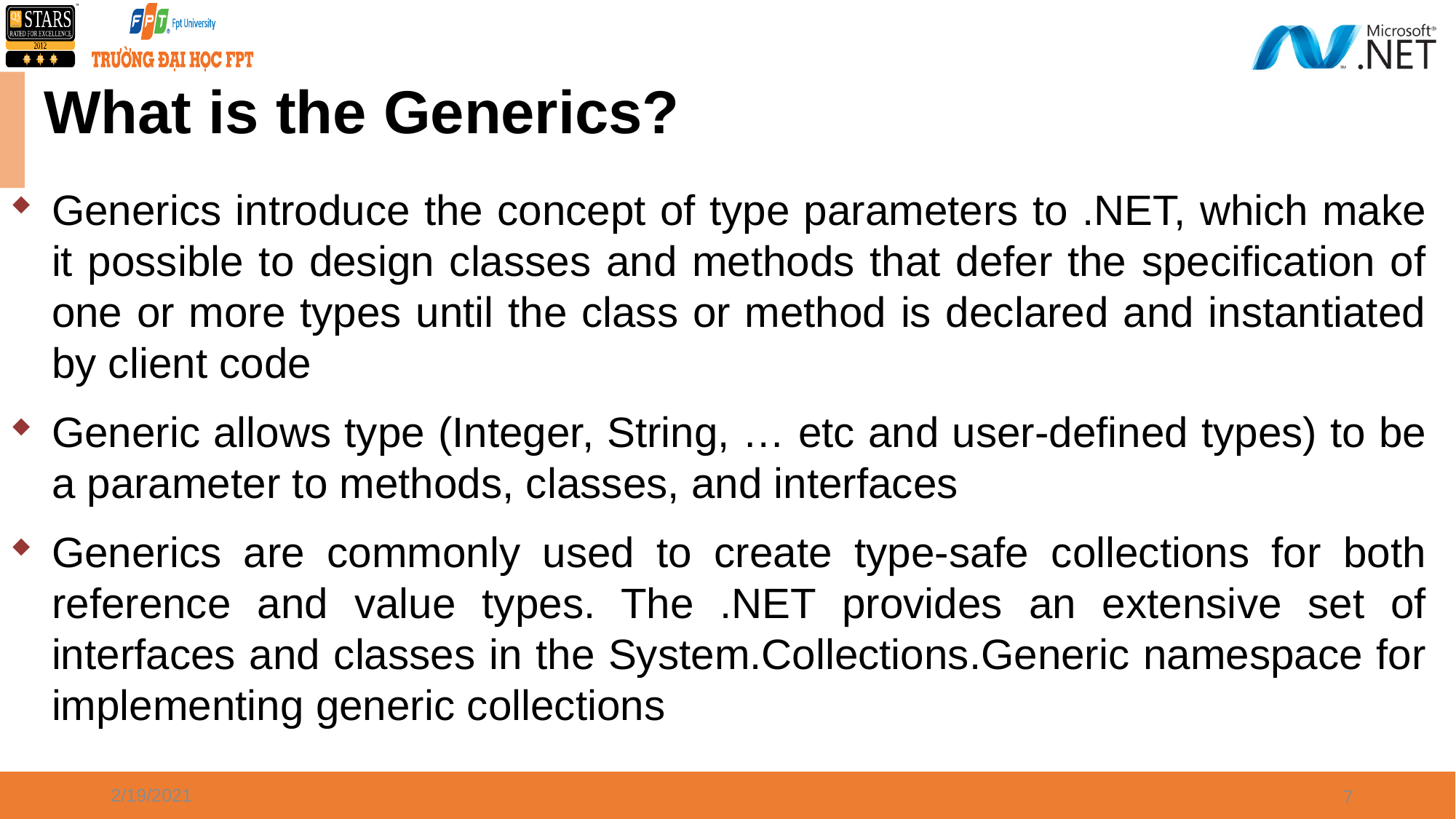

# What is the Generics?
Generics introduce the concept of type parameters to .NET, which make it possible to design classes and methods that defer the specification of one or more types until the class or method is declared and instantiated by client code
Generic allows type (Integer, String, … etc and user-defined types) to be a parameter to methods, classes, and interfaces
Generics are commonly used to create type-safe collections for both reference and value types. The .NET provides an extensive set of interfaces and classes in the System.Collections.Generic namespace for implementing generic collections
2/19/2021
7